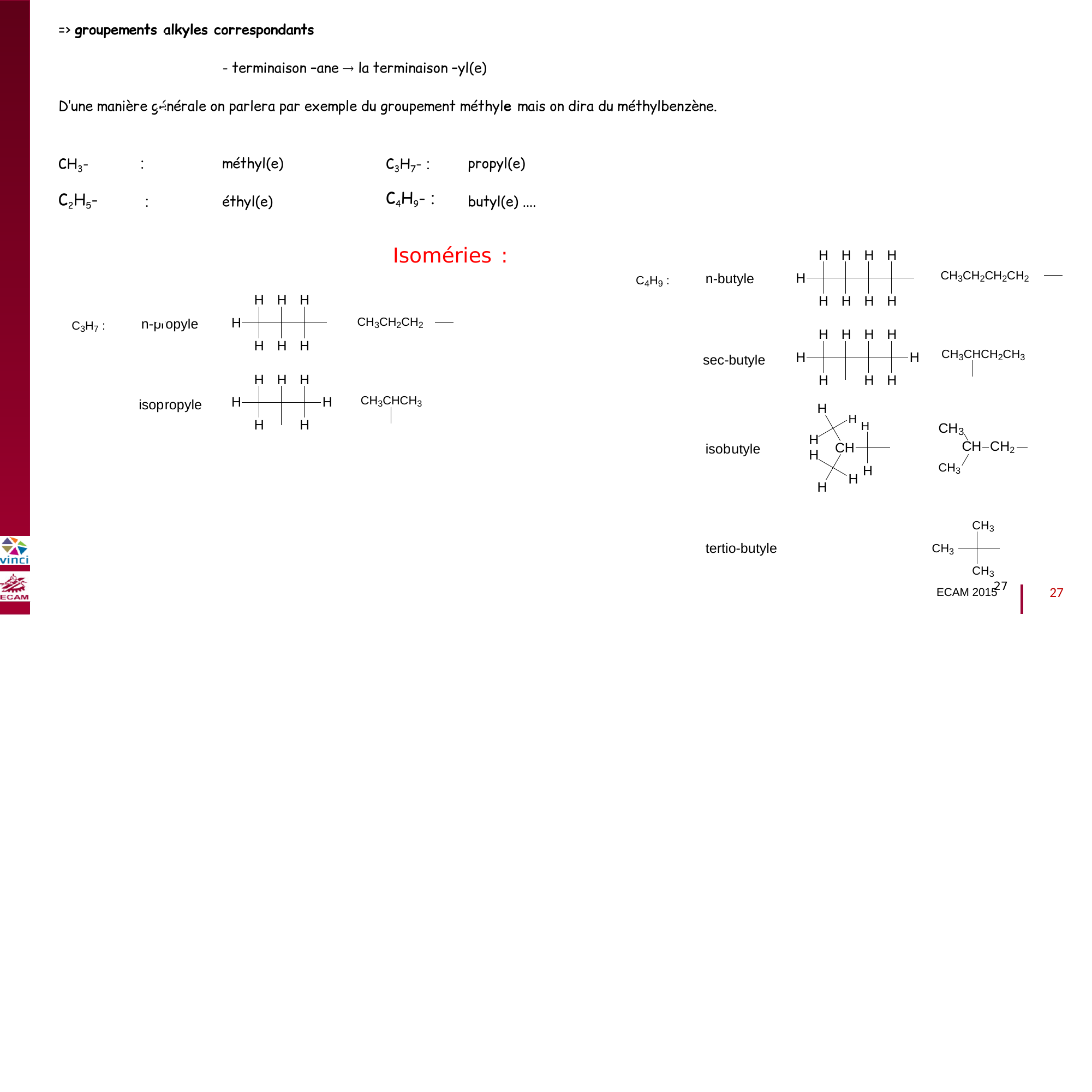

=> groupements alkyles correspondants
- terminaison –ane → la terminaison –yl(e)
D’une manière générale on parlera par exemple du groupement méthyle mais on dira du méthylbenzène.
CH3-
C2H5-
:
méthyl(e)
C3H7- :
C4H9- :
propyl(e)
B2040-Chimie du vivant et environnement
:
éthyl(e)
butyl(e) ....
Isoméries
:
H
H
H
H

CH3CH2CH2CH2
H
n-butyle
C4H9 :

H
H
H
H
H
H
H

CH3CH2CH2
H
n-propyle
C3H7 :

H
H
H
H
H
H
H

CH3CHCH2CH3
H
H
sec-butyle

H
H
H
H
H
H

CH3CHCH3
H
H
isopropyle
H

H H

H
H

CH
3
CH  CH2

H
H

CH
isobutyle

CH3
H

H
H
CH3

CH3
tertio-butyle

CH3
ECAM 2015

27

27